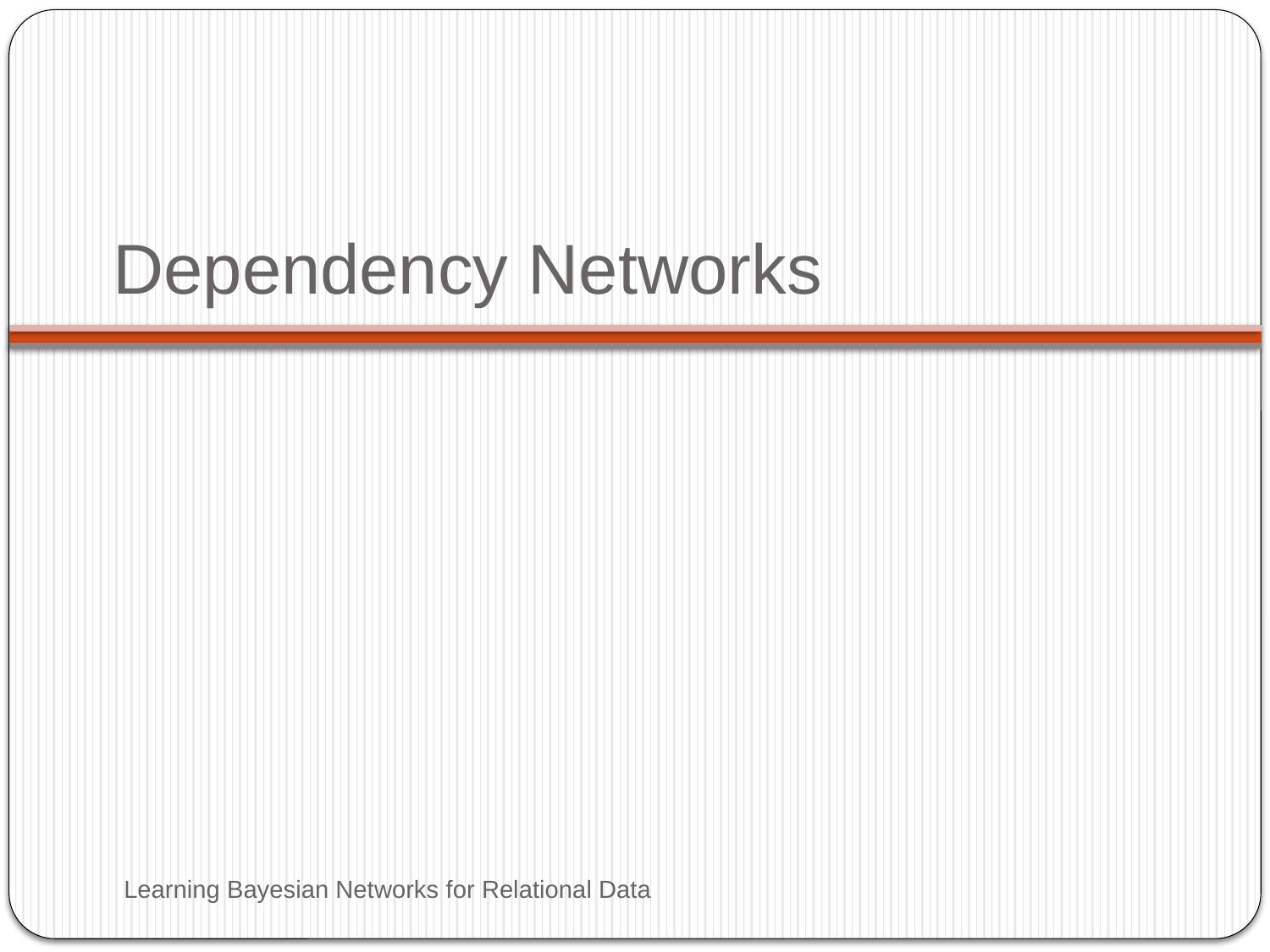

# Dependency Networks

Learning Bayesian Networks for Relational Data